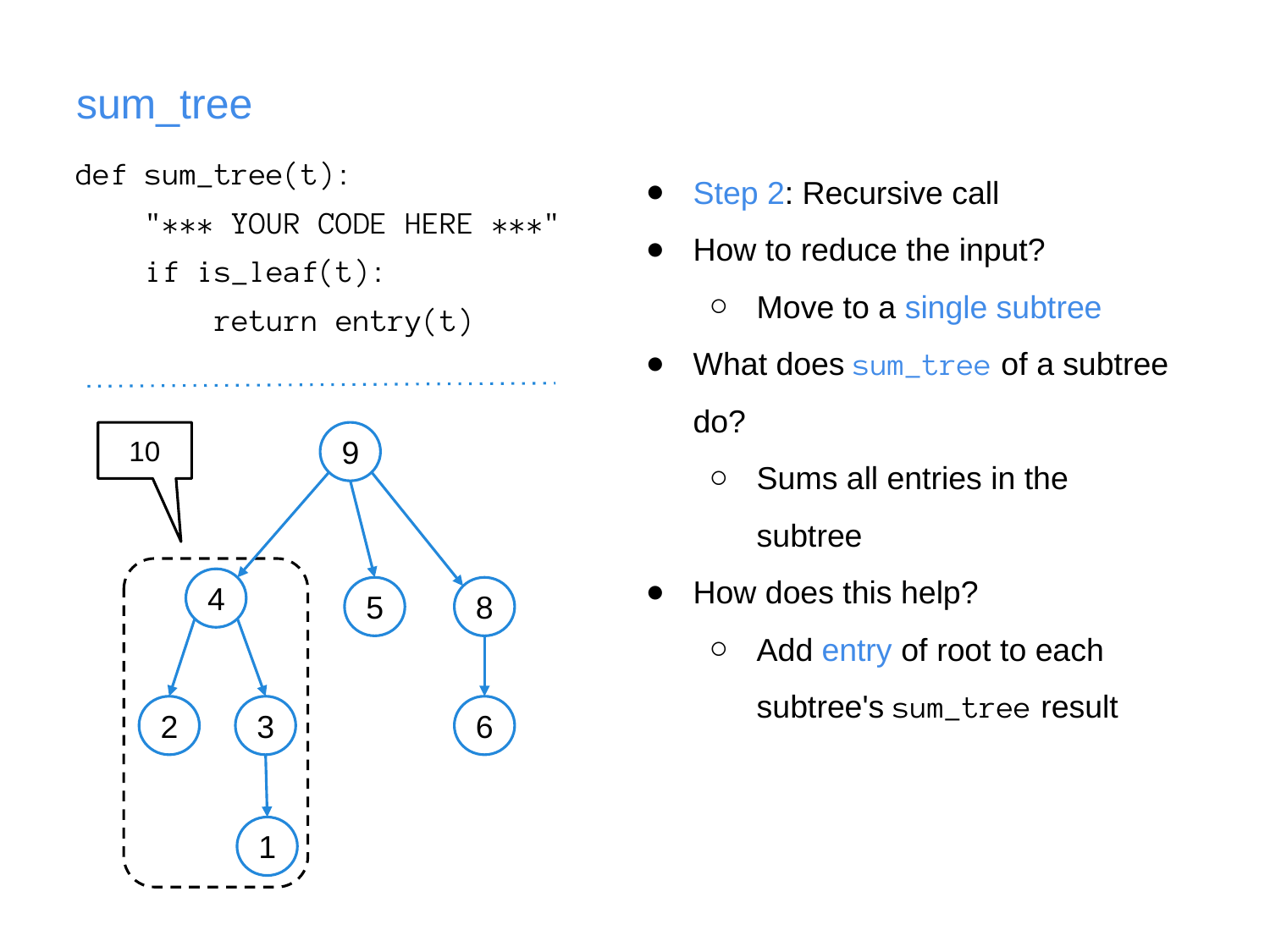

# sum_tree
def sum_tree(t):
    "*** YOUR CODE HERE ***"
    if is_leaf(t):
        return entry(t)
Step 2: Recursive call
How to reduce the input?
Move to a single subtree
What does sum_tree of a subtree do?
Sums all entries in the subtree
How does this help?
Add entry of root to each subtree's sum_tree result
10
9
4
5
8
2
3
6
1